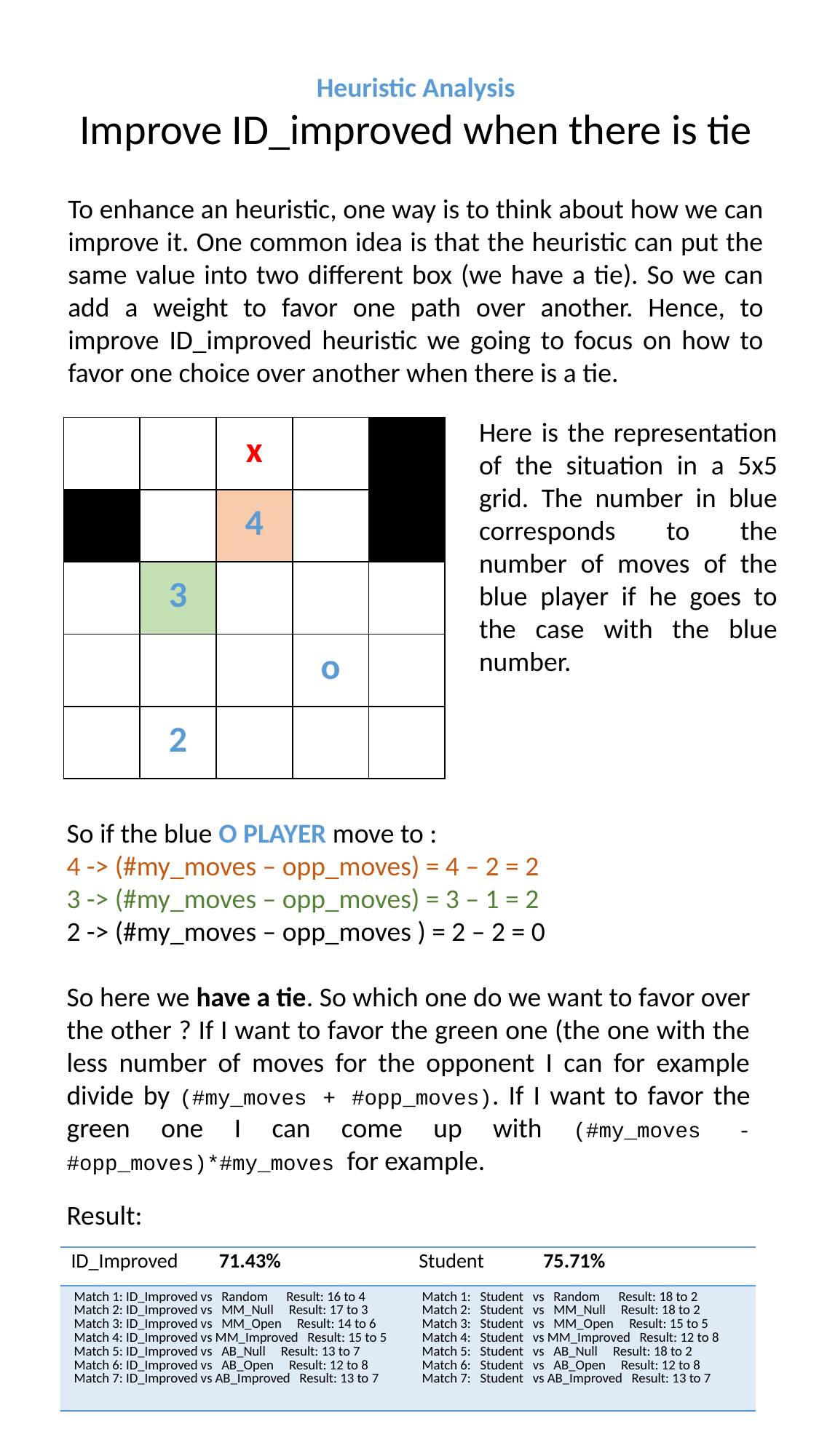

Heuristic Analysis
Improve ID_improved when there is tie
To enhance an heuristic, one way is to think about how we can improve it. One common idea is that the heuristic can put the same value into two different box (we have a tie). So we can add a weight to favor one path over another. Hence, to improve ID_improved heuristic we going to focus on how to favor one choice over another when there is a tie.
Here is the representation of the situation in a 5x5 grid. The number in blue corresponds to the number of moves of the blue player if he goes to the case with the blue number.
|  |  | x |  |  |
| --- | --- | --- | --- | --- |
|  |  | 4 |  |  |
|  | 3 |  |  |  |
|  |  |  | o |  |
|  | 2 |  |  |  |
So if the blue O PLAYER move to :
4 -> (#my_moves – opp_moves) = 4 – 2 = 2
3 -> (#my_moves – opp_moves) = 3 – 1 = 2
2 -> (#my_moves – opp_moves ) = 2 – 2 = 0

So here we have a tie. So which one do we want to favor over the other ? If I want to favor the green one (the one with the less number of moves for the opponent I can for example divide by (#my_moves + #opp_moves). If I want to favor the green one I can come up with (#my_moves - #opp_moves)*#my_moves for example.
Result:
| ID\_Improved 71.43% | Student 75.71% |
| --- | --- |
| Match 1: ID\_Improved vs Random Result: 16 to 4 Match 2: ID\_Improved vs MM\_Null Result: 17 to 3 Match 3: ID\_Improved vs MM\_Open Result: 14 to 6 Match 4: ID\_Improved vs MM\_Improved Result: 15 to 5 Match 5: ID\_Improved vs AB\_Null Result: 13 to 7 Match 6: ID\_Improved vs AB\_Open Result: 12 to 8 Match 7: ID\_Improved vs AB\_Improved Result: 13 to 7 | Match 1: Student vs Random Result: 18 to 2 Match 2: Student vs MM\_Null Result: 18 to 2 Match 3: Student vs MM\_Open Result: 15 to 5 Match 4: Student vs MM\_Improved Result: 12 to 8 Match 5: Student vs AB\_Null Result: 18 to 2 Match 6: Student vs AB\_Open Result: 12 to 8 Match 7: Student vs AB\_Improved Result: 13 to 7 |